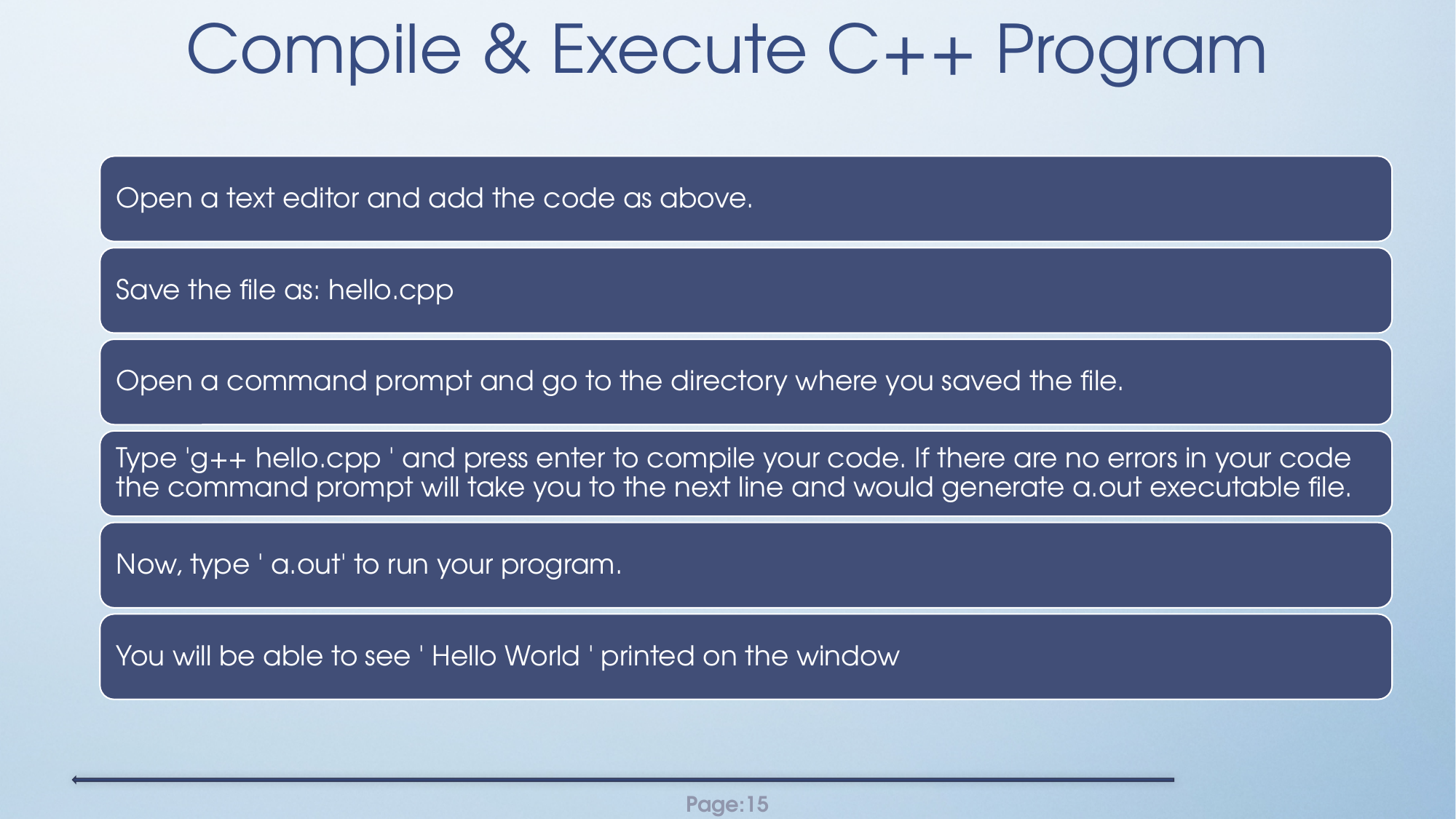

# Compile & Execute C++ Program
Open a text editor and add the code as above.
Save the file as: hello.cpp
Open a command prompt and go to the directory where you saved the file.
Type 'g++ hello.cpp ' and press enter to compile your code. If there are no errors in your code the command prompt will take you to the next line and would generate a.out executable file.
Now, type ' a.out' to run your program.
You will be able to see ' Hello World ' printed on the window